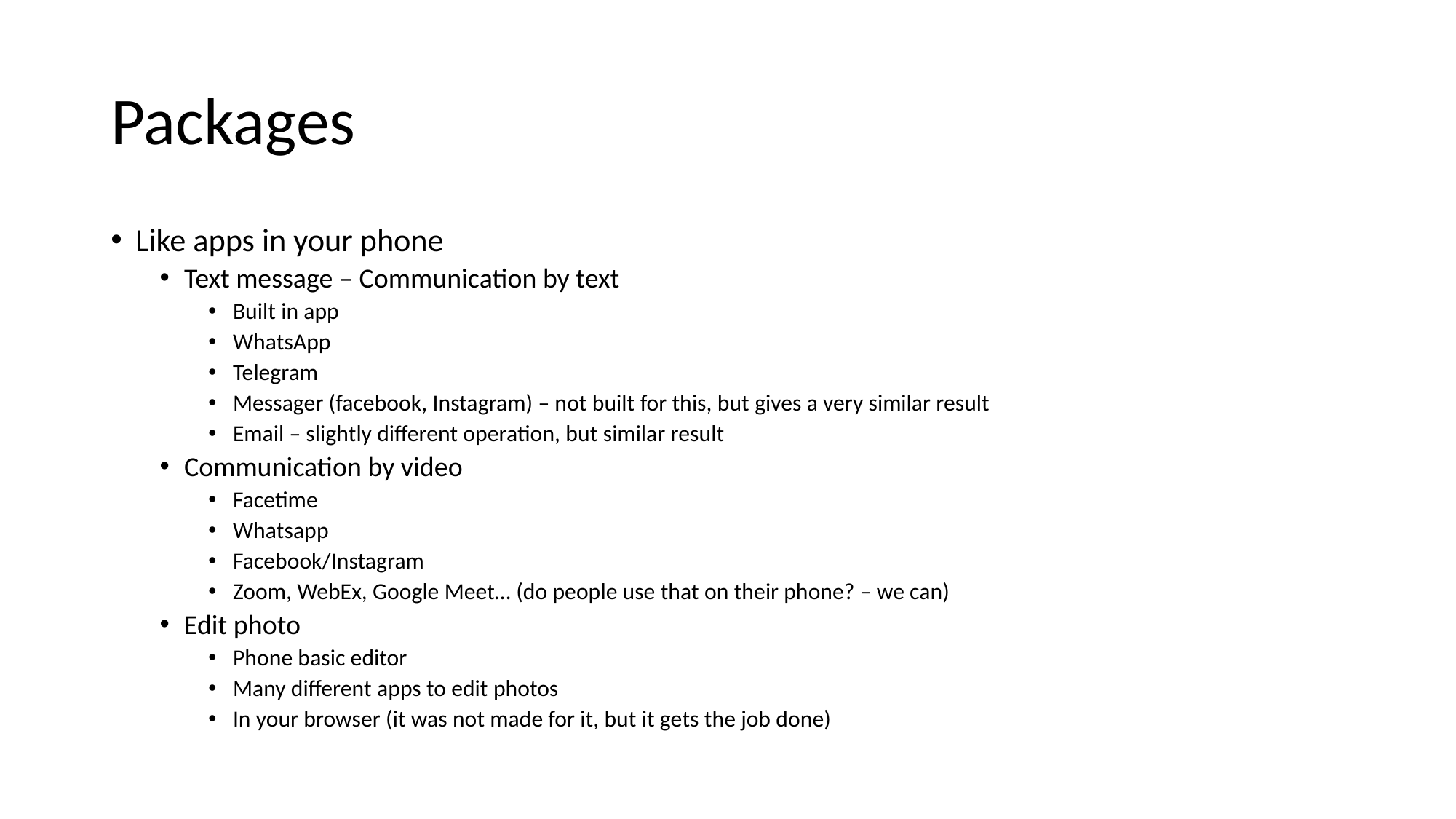

# Packages
Like apps in your phone
Text message – Communication by text
Built in app
WhatsApp
Telegram
Messager (facebook, Instagram) – not built for this, but gives a very similar result
Email – slightly different operation, but similar result
Communication by video
Facetime
Whatsapp
Facebook/Instagram
Zoom, WebEx, Google Meet… (do people use that on their phone? – we can)
Edit photo
Phone basic editor
Many different apps to edit photos
In your browser (it was not made for it, but it gets the job done)